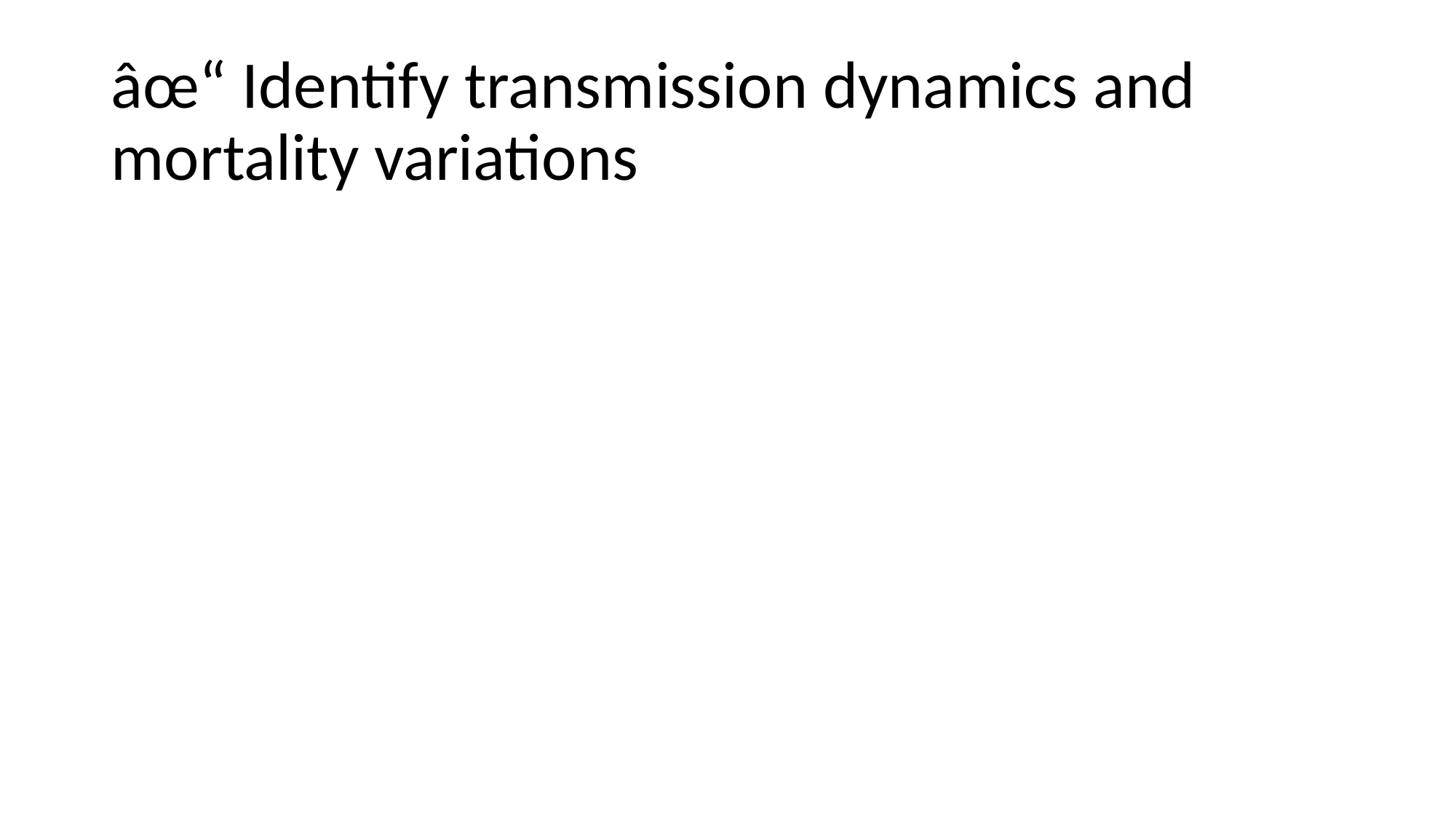

# âœ“ Identify transmission dynamics and mortality variations